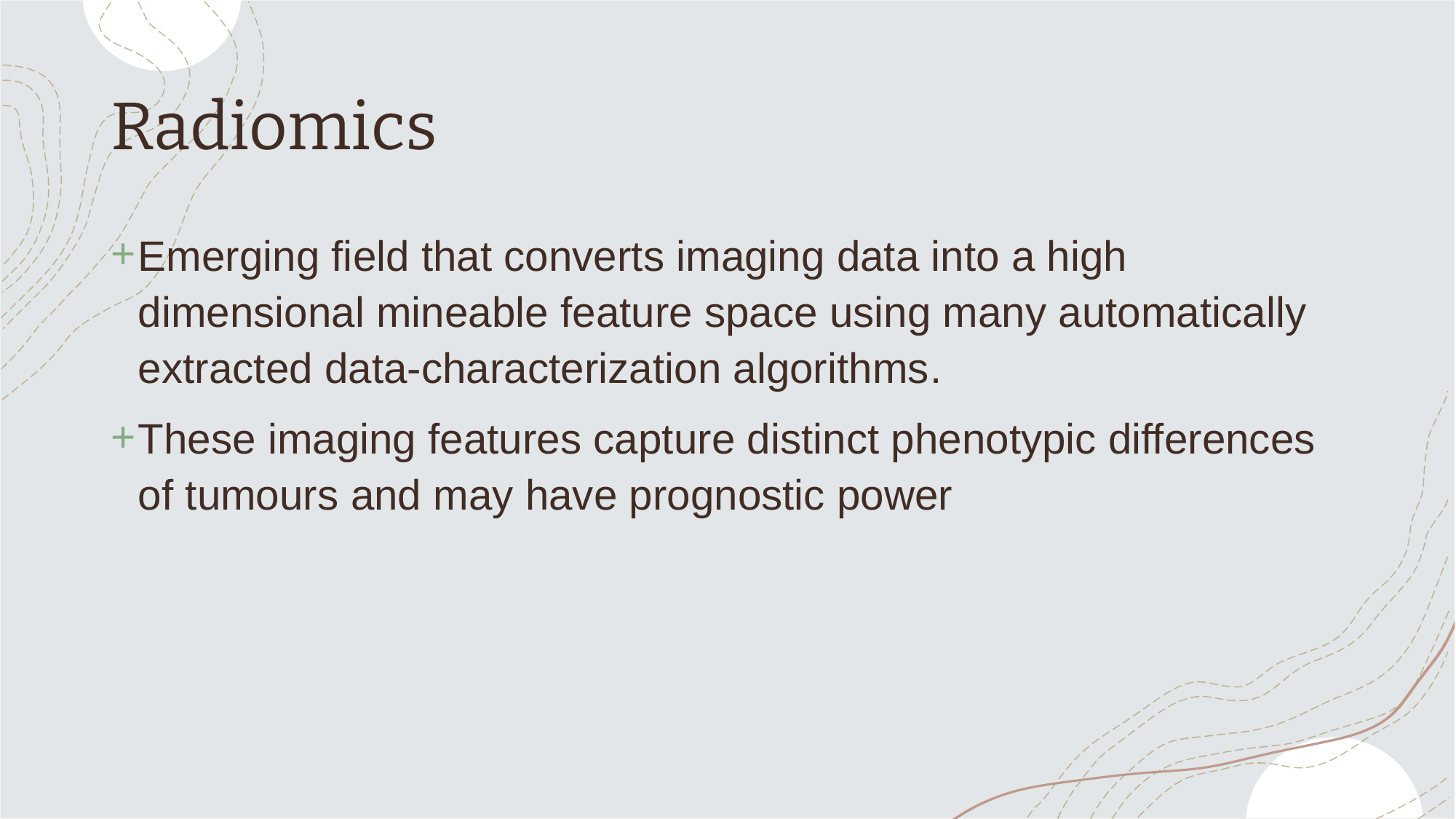

# Radiomics
Emerging field that converts imaging data into a high dimensional mineable feature space using many automatically extracted data-characterization algorithms.
These imaging features capture distinct phenotypic differences of tumours and may have prognostic power